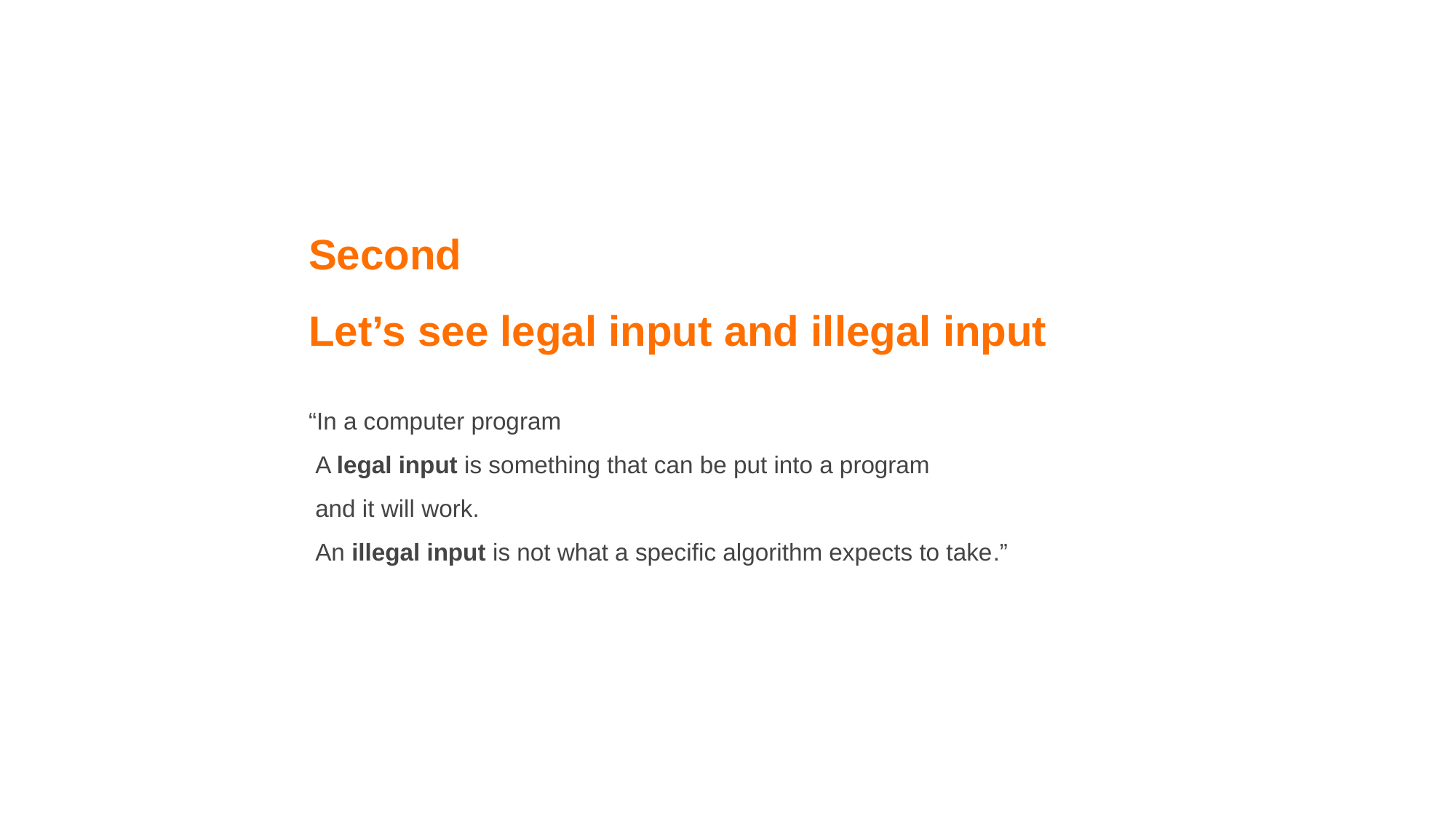

Second
Let’s see legal input and illegal input

“In a computer program
 A legal input is something that can be put into a program
 and it will work.
 An illegal input is not what a specific algorithm expects to take.”